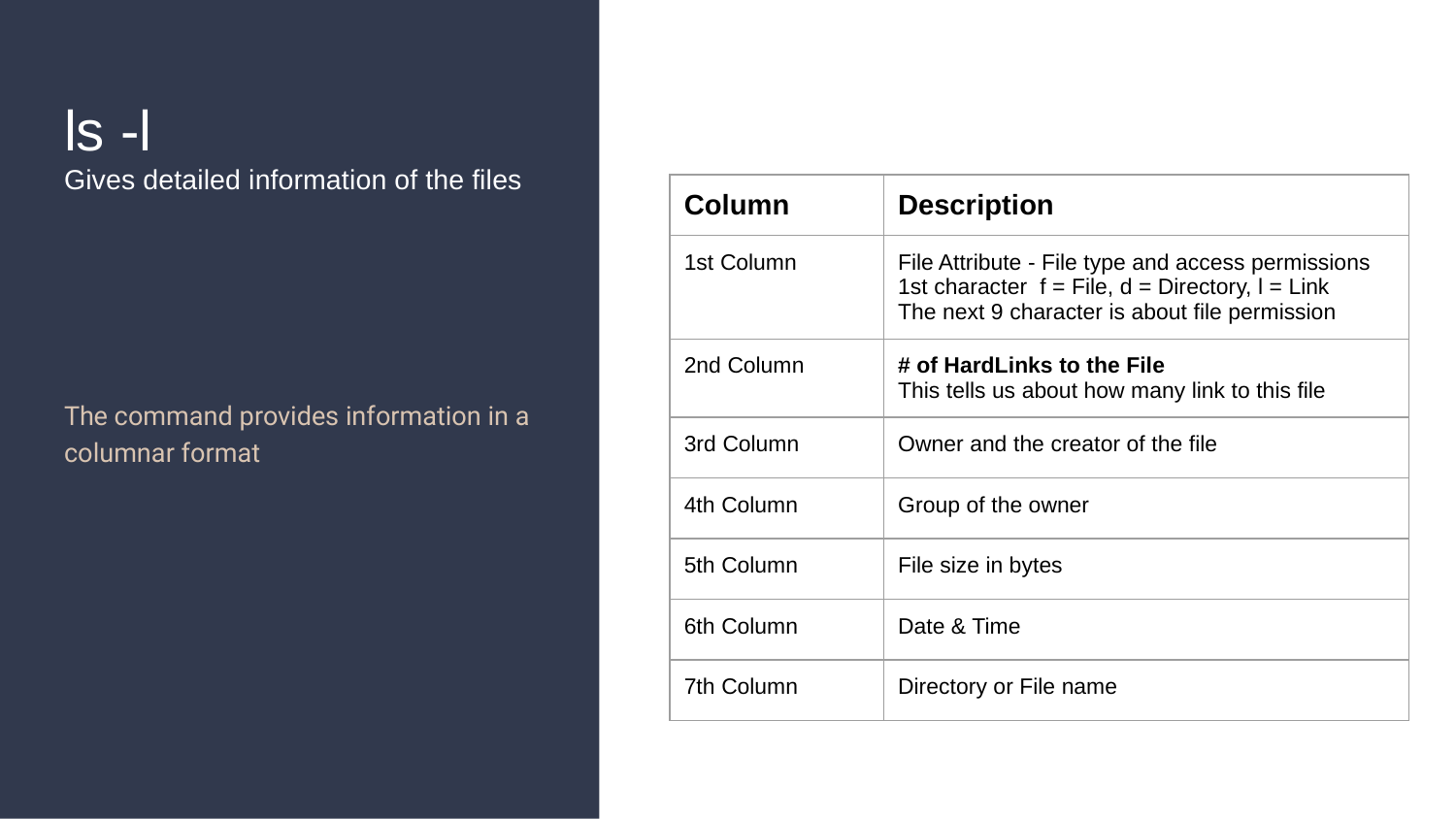

# ls -l
Gives detailed information of the files
| Column | Description |
| --- | --- |
| 1st Column | File Attribute - File type and access permissions 1st character f = File, d = Directory, l = Link The next 9 character is about file permission |
| 2nd Column | # of HardLinks to the File This tells us about how many link to this file |
| 3rd Column | Owner and the creator of the file |
| 4th Column | Group of the owner |
| 5th Column | File size in bytes |
| 6th Column | Date & Time |
| 7th Column | Directory or File name |
The command provides information in a columnar format